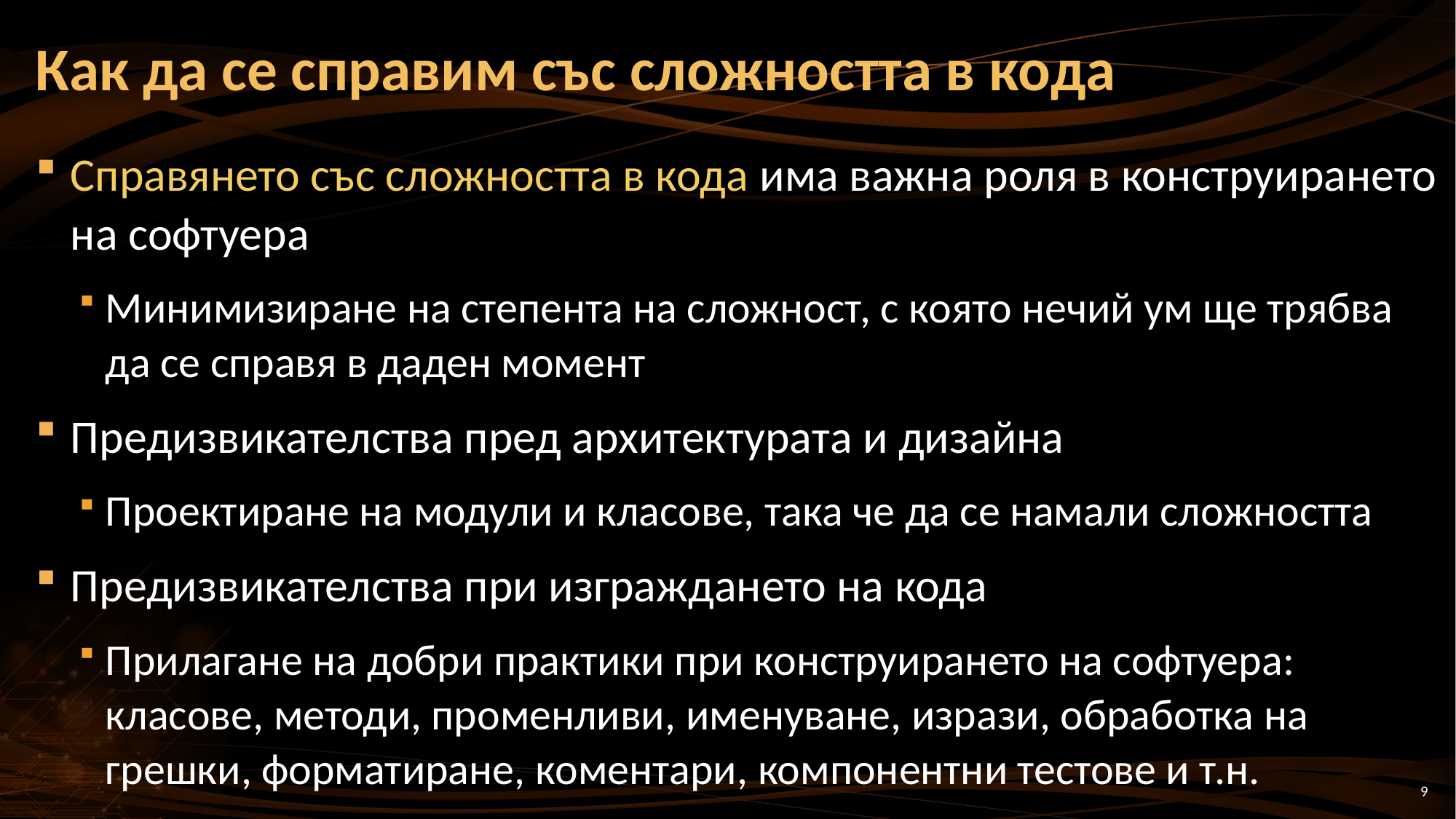

# Как да се справим със сложността в кода
Справянето със сложността в кода има важна роля в конструирането на софтуера
Минимизиране на степента на сложност, с която нечий ум ще трябва да се справя в даден момент
Предизвикателства пред архитектурата и дизайна
Проектиране на модули и класове, така че да се намали сложността
Предизвикателства при изграждането на кода
Прилагане на добри практики при конструирането на софтуера: класове, методи, променливи, именуване, изрази, обработка на грешки, форматиране, коментари, компонентни тестове и т.н.
9